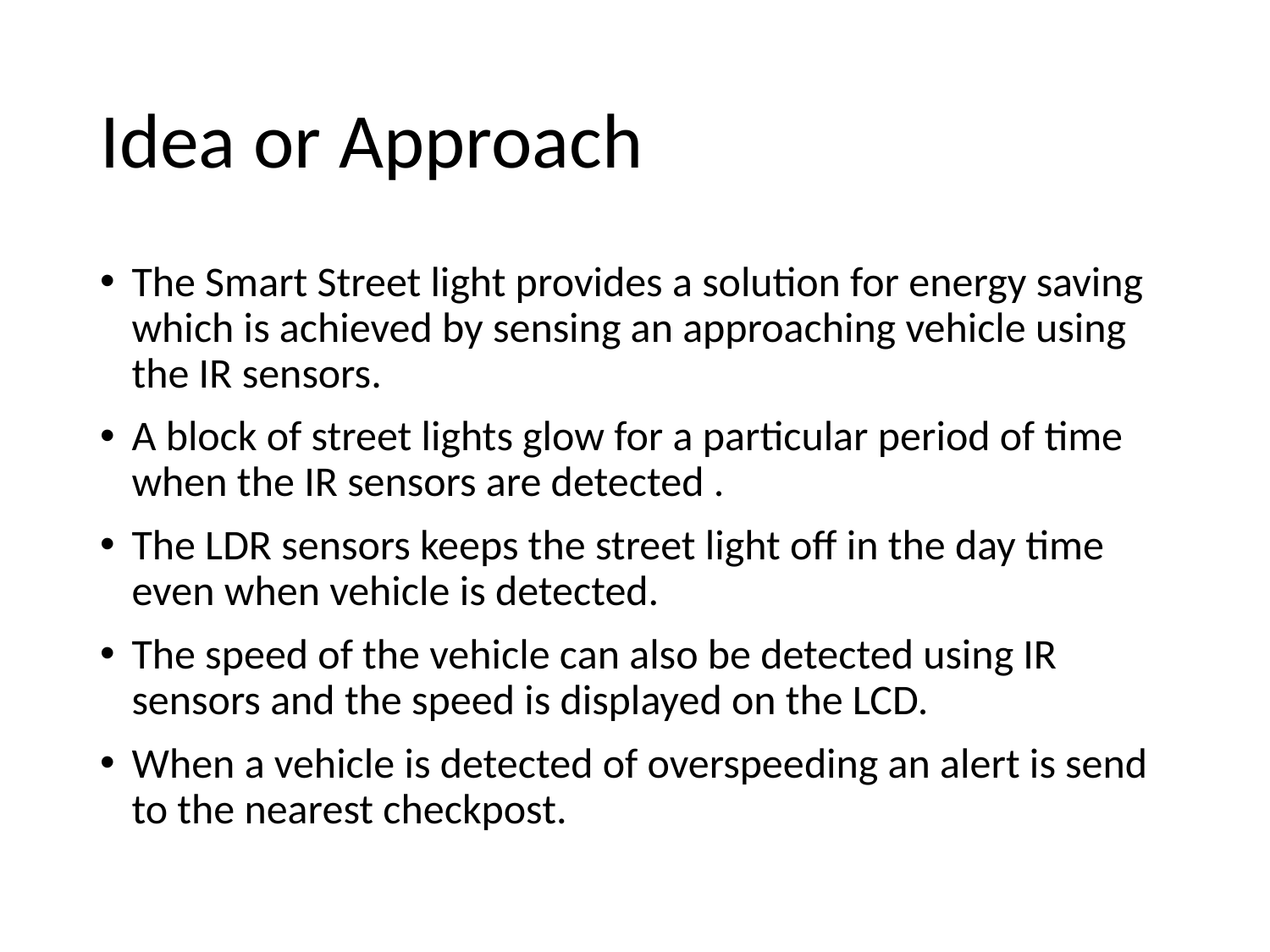

# Idea or Approach
The Smart Street light provides a solution for energy saving which is achieved by sensing an approaching vehicle using the IR sensors.
A block of street lights glow for a particular period of time when the IR sensors are detected .
The LDR sensors keeps the street light off in the day time even when vehicle is detected.
The speed of the vehicle can also be detected using IR sensors and the speed is displayed on the LCD.
When a vehicle is detected of overspeeding an alert is send to the nearest checkpost.